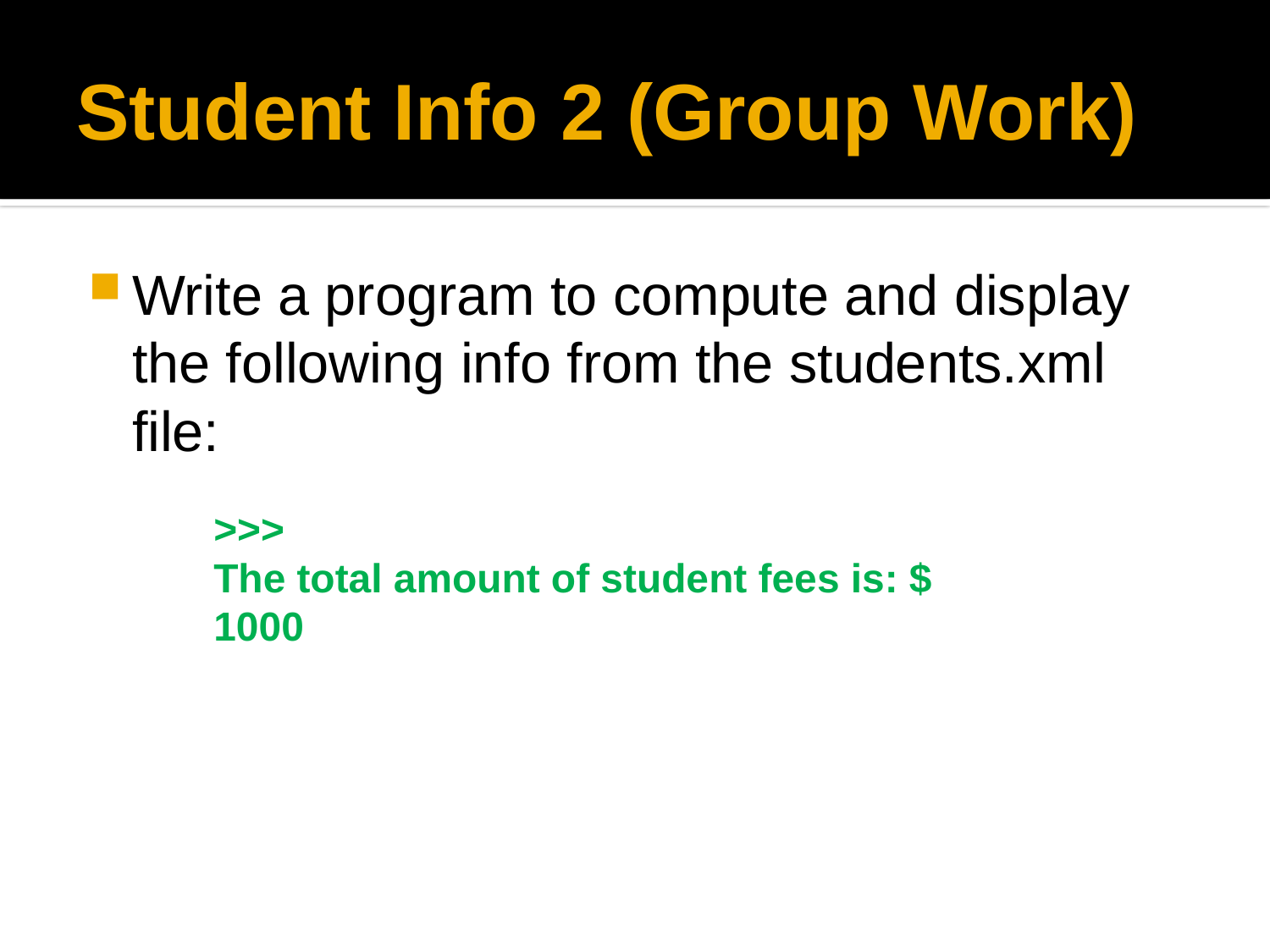

# Student Info 2 (Group Work)
Write a program to compute and display the following info from the students.xml file:

>>>
The total amount of student fees is: $ 1000